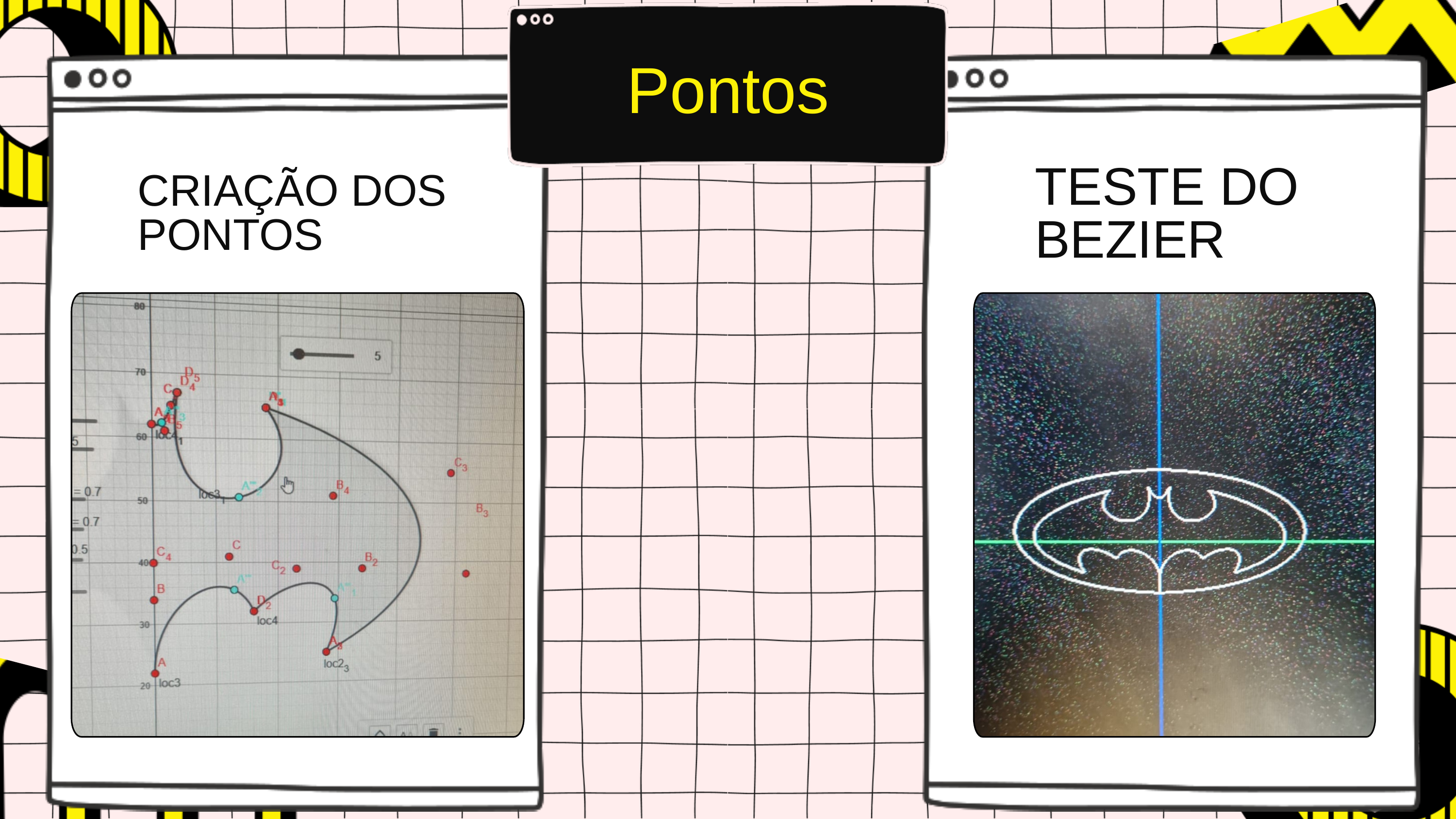

Pontos

TESTE DO BEZIER
CRIAÇÃO DOS PONTOS